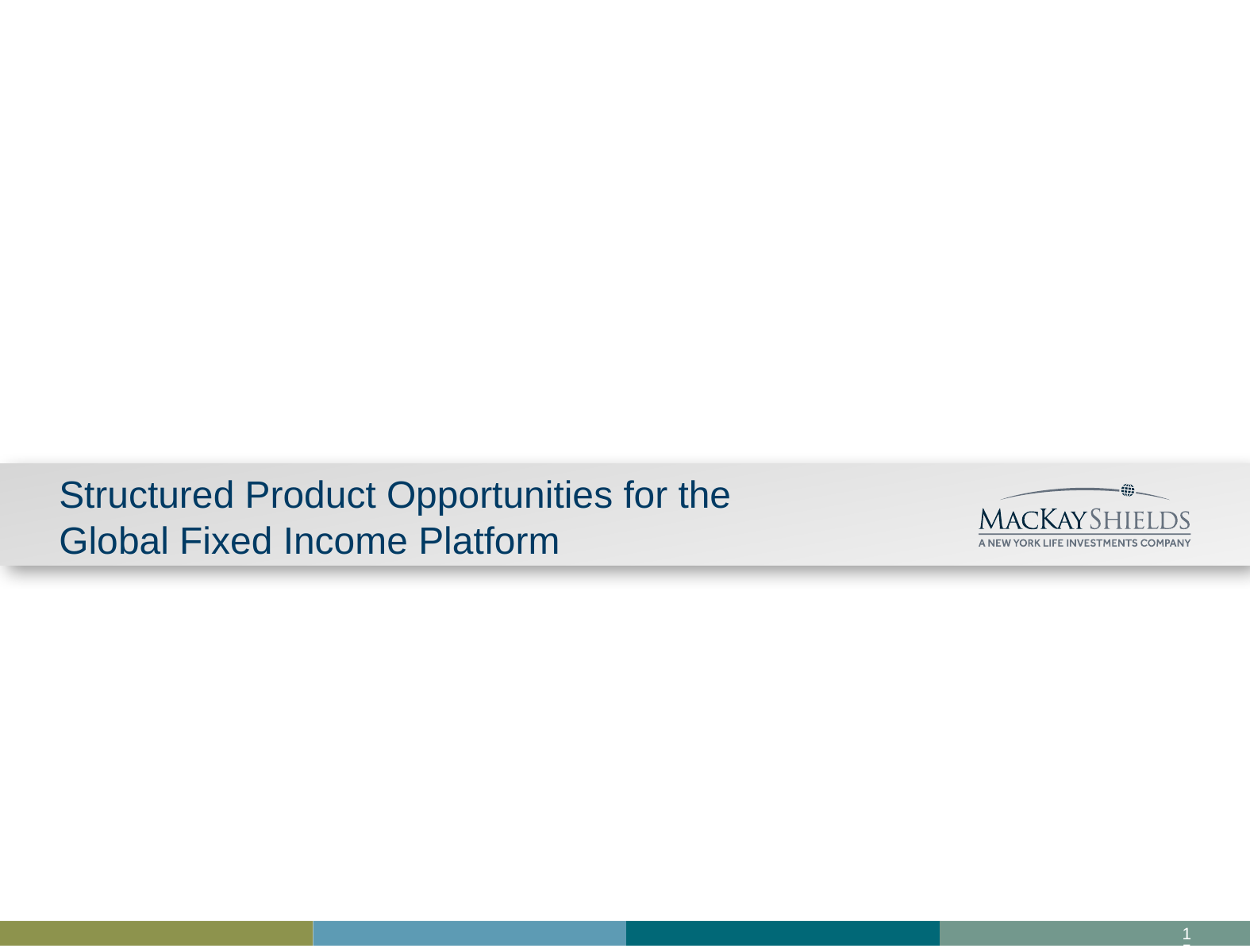

Structured Product Opportunities for the
Global Fixed Income Platform
15
SP B 012019